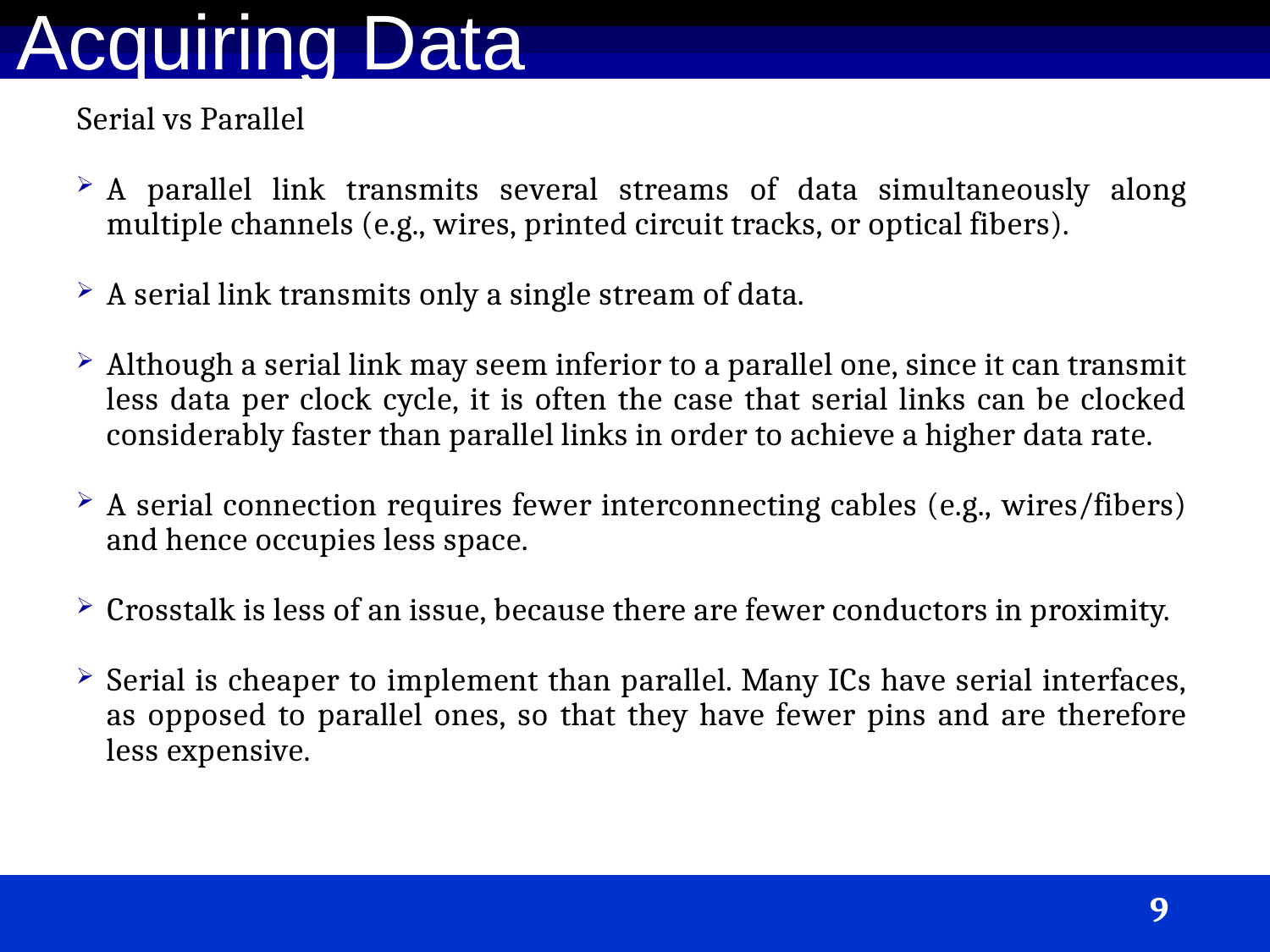

Acquiring Data

Serial vs Parallel

A parallel link transmits several streams of data simultaneously along multiple channels (e.g., wires, printed circuit tracks, or optical fibers).

A serial link transmits only a single stream of data.

Although a serial link may seem inferior to a parallel one, since it can transmit less data per clock cycle, it is often the case that serial links can be clocked considerably faster than parallel links in order to achieve a higher data rate.

A serial connection requires fewer interconnecting cables (e.g., wires/fibers) and hence occupies less space.

Crosstalk is less of an issue, because there are fewer conductors in proximity.

Serial is cheaper to implement than parallel. Many ICs have serial interfaces, as opposed to parallel ones, so that they have fewer pins and are therefore less expensive.

9